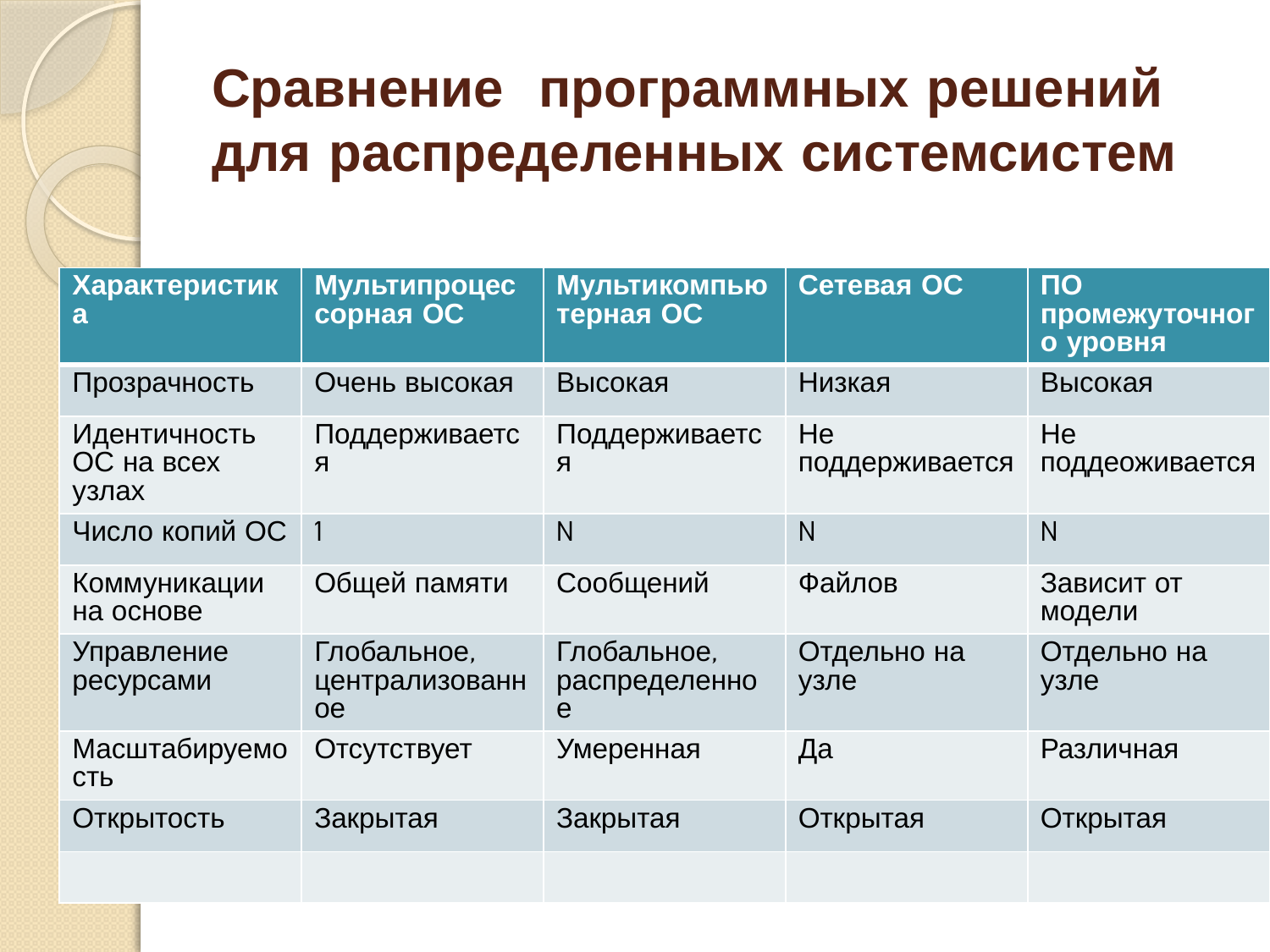

# Сравнение  программных решений для распределенных системсистем
| Характеристика | Мультипроцессорная ОС | Мультикомпьютерная ОС | Сетевая ОС | ПО промежуточного уровня |
| --- | --- | --- | --- | --- |
| Прозрачность | Очень высокая | Высокая | Низкая | Высокая |
| Идентичность ОС на всех узлах | Поддерживается | Поддерживается | Не поддерживается | Не поддеоживается |
| Число копий ОС | 1 | N | N | N |
| Коммуникации на основе | Общей памяти | Сообщений | Файлов | Зависит от модели |
| Управление ресурсами | Глобальное, централизованное | Глобальное, распределенное | Отдельно на узле | Отдельно на узле |
| Масштабируемость | Отсутствует | Умеренная | Да | Различная |
| Открытость | Закрытая | Закрытая | Открытая | Открытая |
|  |  |  |  |  |